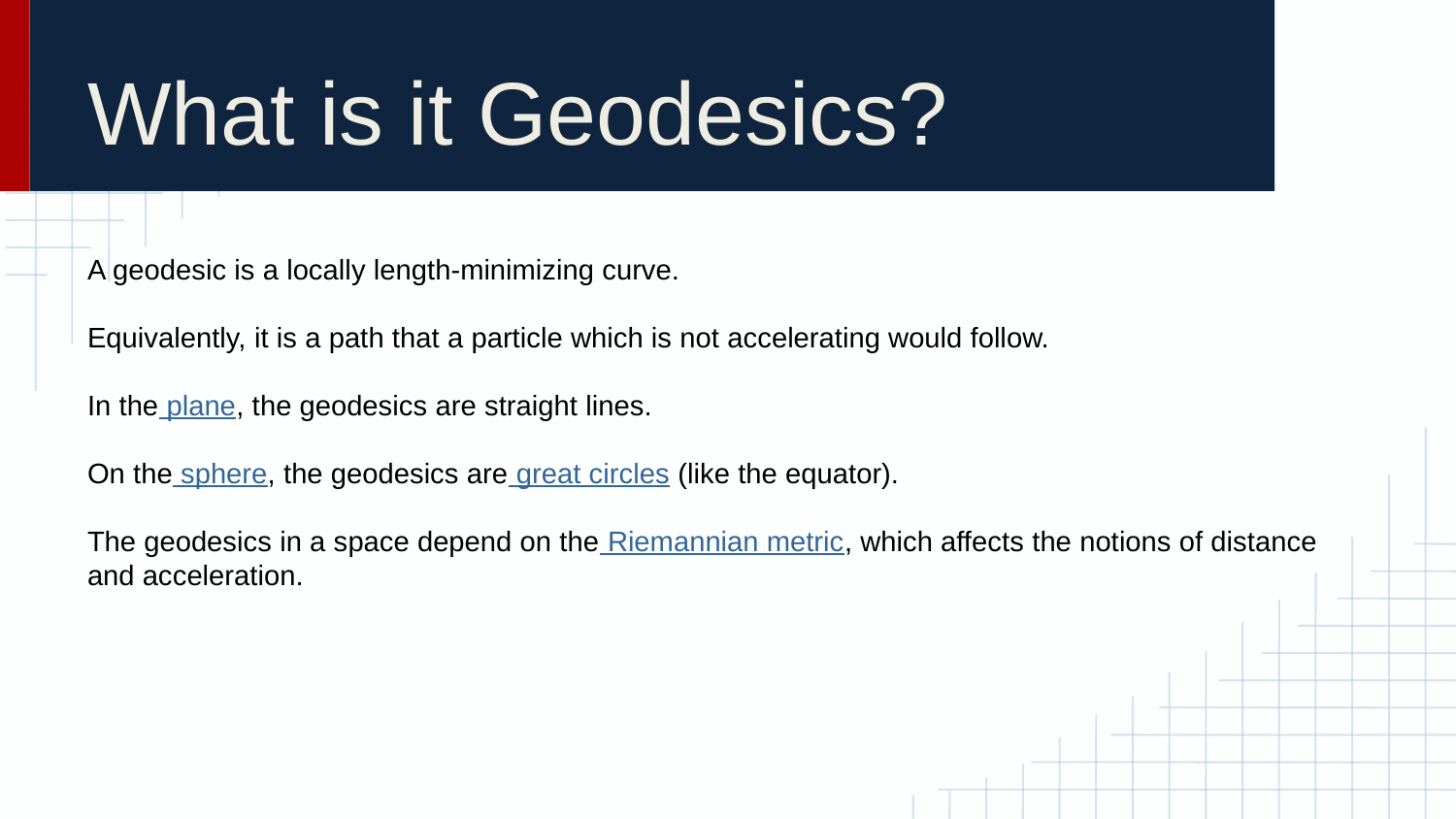

# What is it Geodesics?

A geodesic is a locally length-minimizing curve.

Equivalently, it is a path that a particle which is not accelerating would follow.

In the plane, the geodesics are straight lines.

On the sphere, the geodesics are great circles (like the equator).

The geodesics in a space depend on the Riemannian metric, which affects the notions of distance and acceleration.